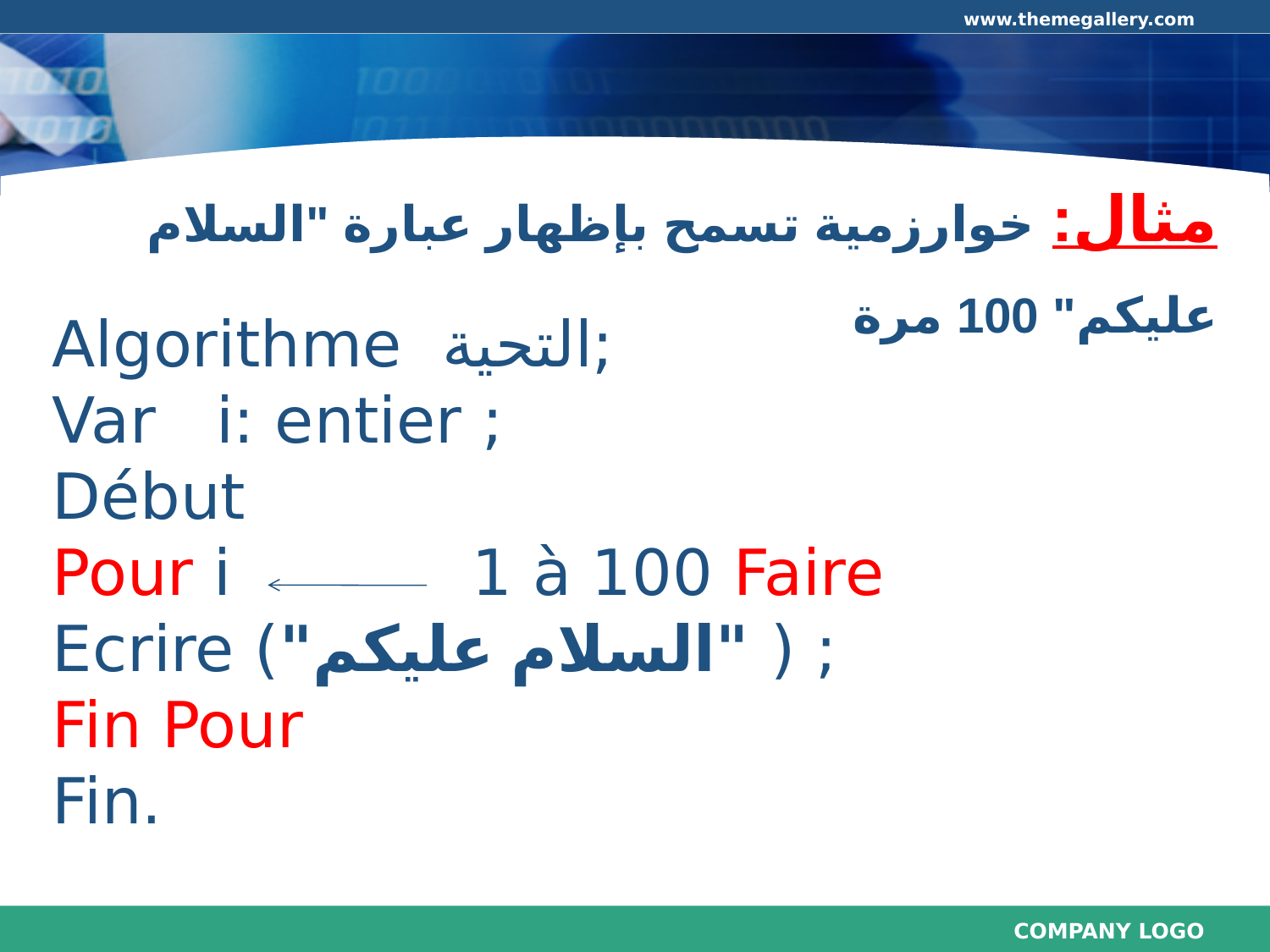

مثال: خوارزمية تسمح بإظهار عبارة "السلام عليكم" 100 مرة
Algorithme  التحية;
Var   i: entier ;
Début
Pour i            1 à 100 Faire
Ecrire ("السلام عليكم" ) ;
Fin Pour
Fin.